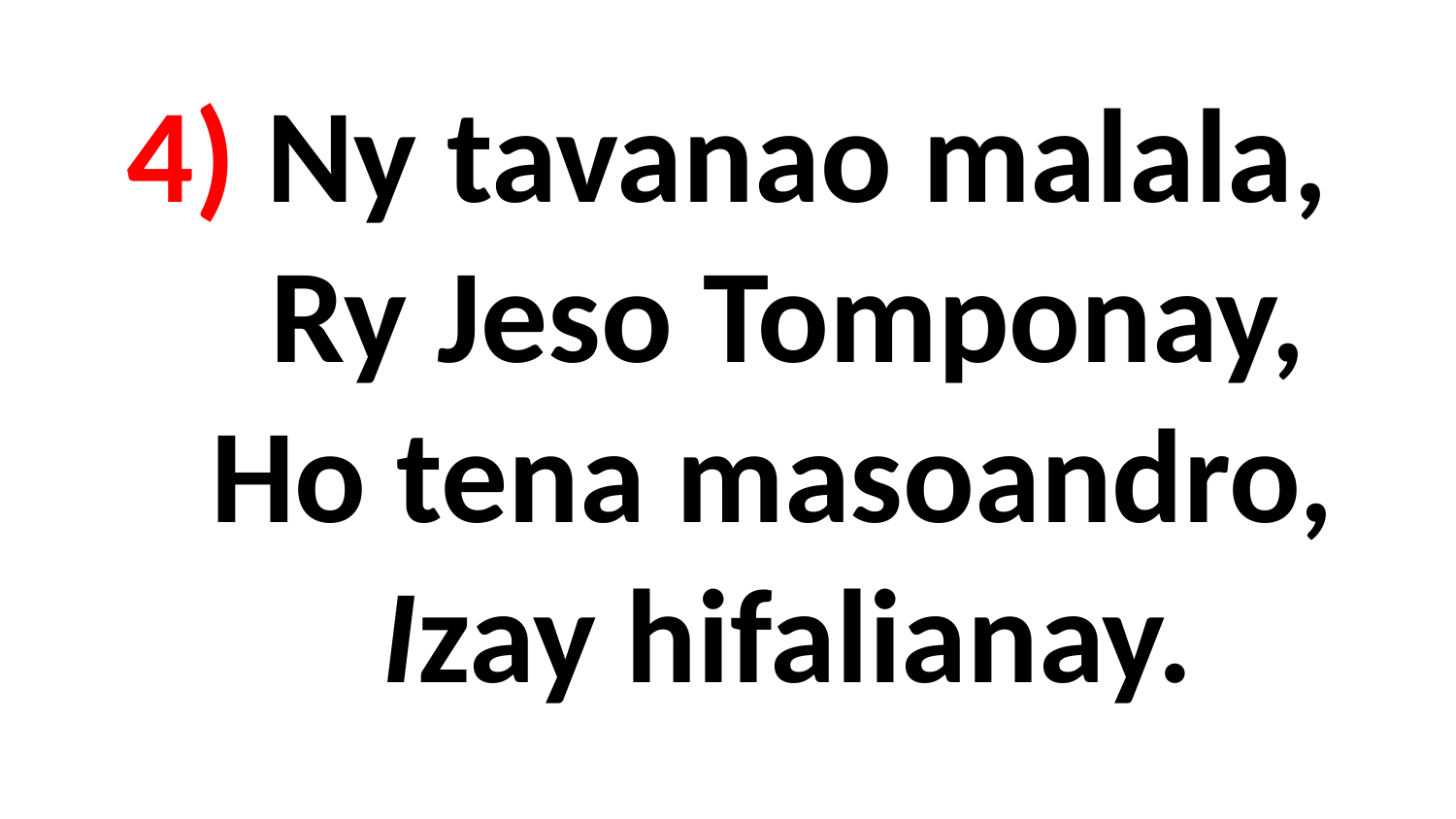

# 4) Ny tavanao malala, Ry Jeso Tomponay, Ho tena masoandro, Izay hifalianay.